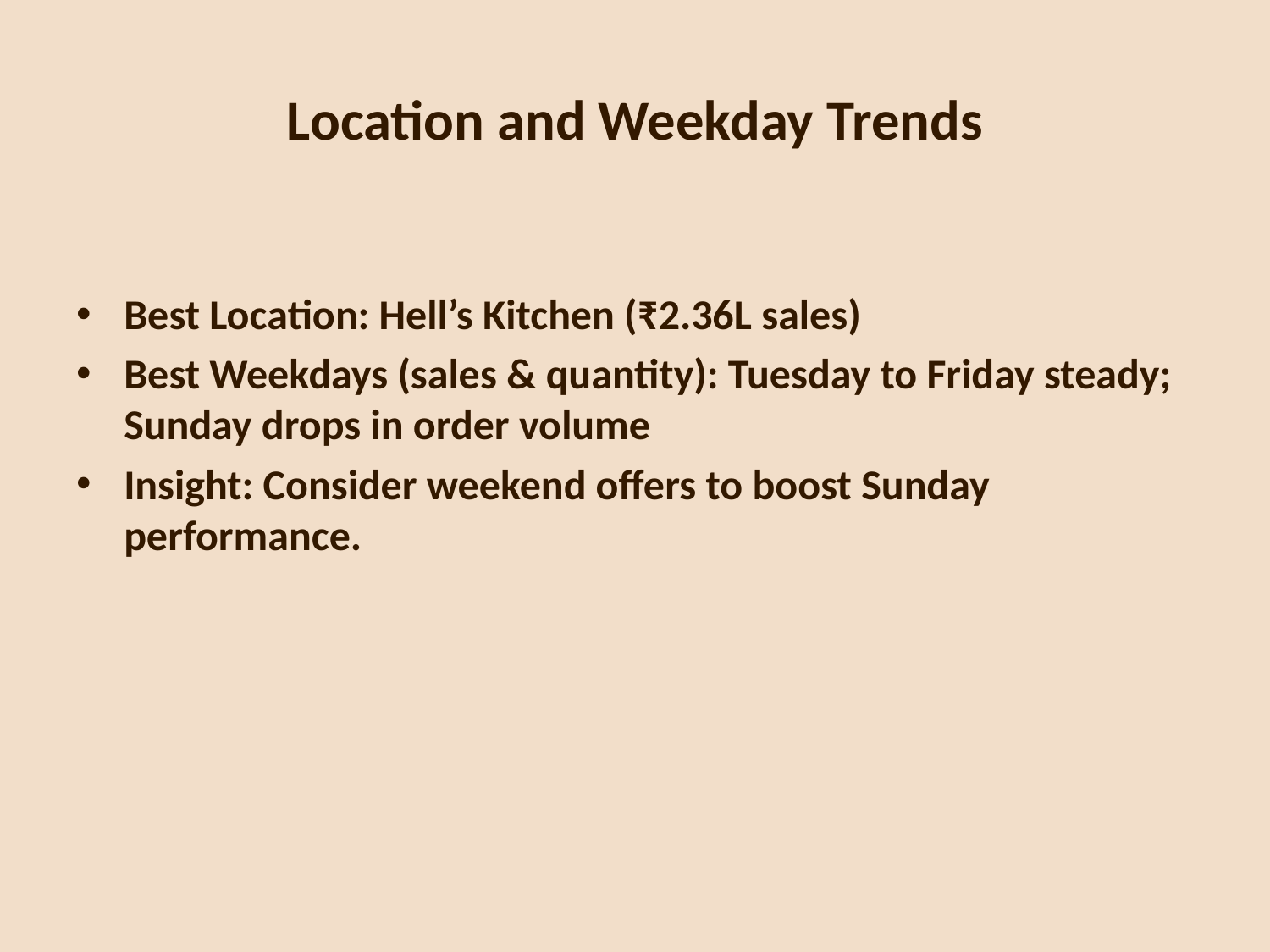

# Location and Weekday Trends

Best Location: Hell’s Kitchen (₹2.36L sales)
Best Weekdays (sales & quantity): Tuesday to Friday steady; Sunday drops in order volume
Insight: Consider weekend offers to boost Sunday performance.